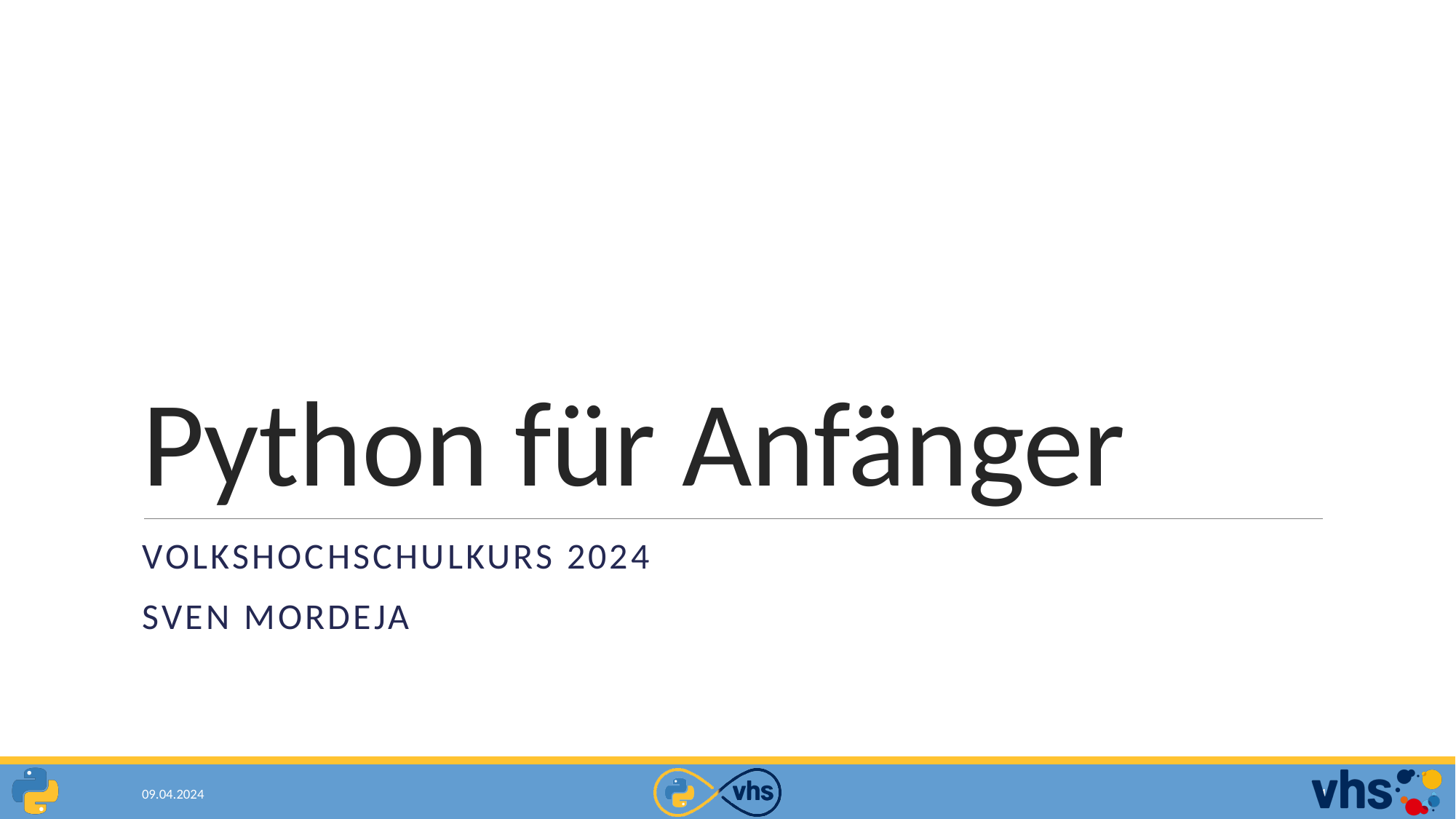

# Python für Anfänger
Volkshochschulkurs 2024
Sven Mordeja